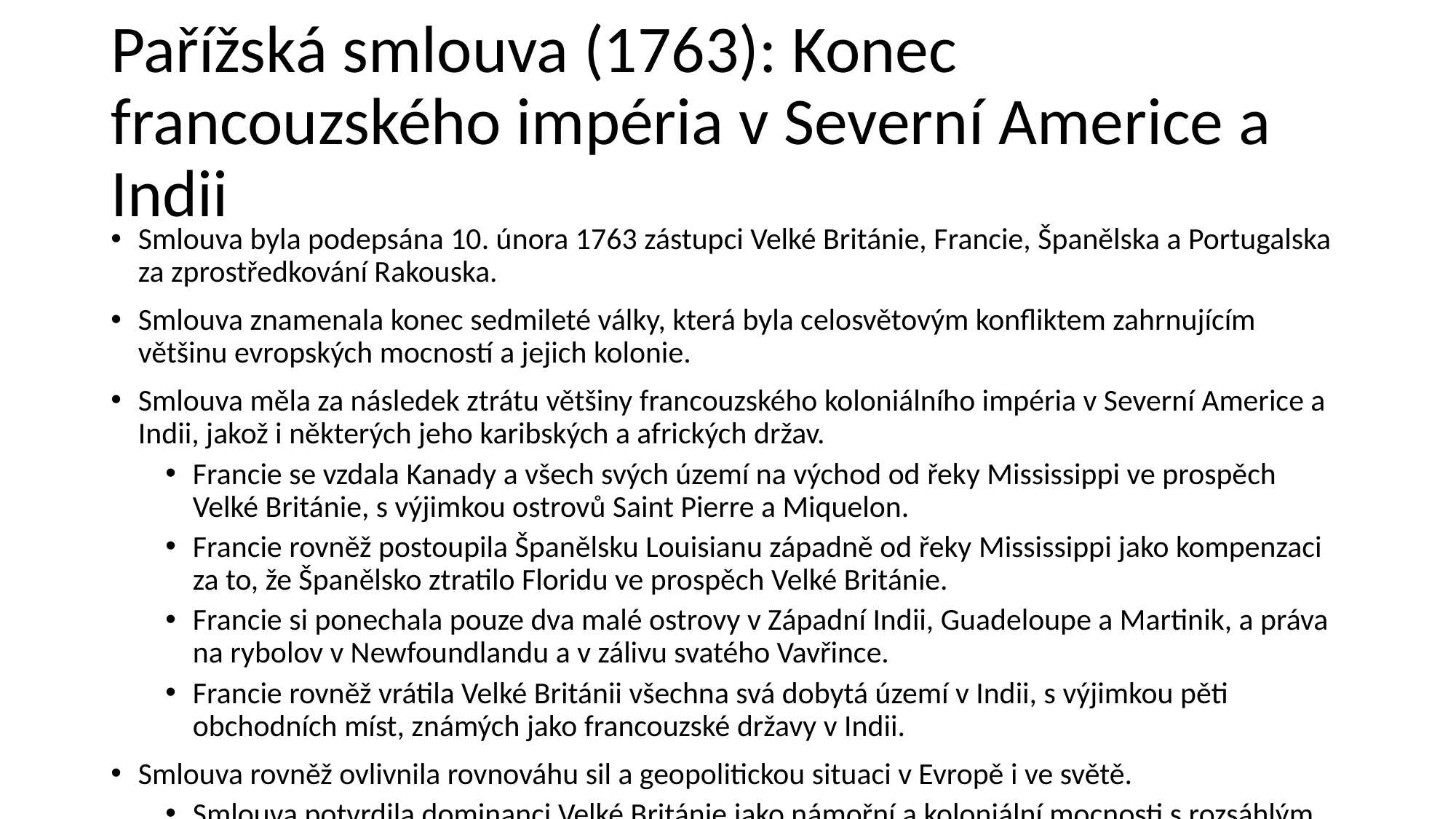

# Pařížská smlouva (1763): Konec francouzského impéria v Severní Americe a Indii
Smlouva byla podepsána 10. února 1763 zástupci Velké Británie, Francie, Španělska a Portugalska za zprostředkování Rakouska.
Smlouva znamenala konec sedmileté války, která byla celosvětovým konfliktem zahrnujícím většinu evropských mocností a jejich kolonie.
Smlouva měla za následek ztrátu většiny francouzského koloniálního impéria v Severní Americe a Indii, jakož i některých jeho karibských a afrických držav.
Francie se vzdala Kanady a všech svých území na východ od řeky Mississippi ve prospěch Velké Británie, s výjimkou ostrovů Saint Pierre a Miquelon.
Francie rovněž postoupila Španělsku Louisianu západně od řeky Mississippi jako kompenzaci za to, že Španělsko ztratilo Floridu ve prospěch Velké Británie.
Francie si ponechala pouze dva malé ostrovy v Západní Indii, Guadeloupe a Martinik, a práva na rybolov v Newfoundlandu a v zálivu svatého Vavřince.
Francie rovněž vrátila Velké Británii všechna svá dobytá území v Indii, s výjimkou pěti obchodních míst, známých jako francouzské državy v Indii.
Smlouva rovněž ovlivnila rovnováhu sil a geopolitickou situaci v Evropě i ve světě.
Smlouva potvrdila dominanci Velké Británie jako námořní a koloniální mocnosti s rozsáhlým impériem rozkládajícím se v Severní Americe, Indii a dalších regionech.
Smlouva také oslabila vliv a prestiž Francie jako kontinentální a koloniální mocnosti a zvýšila její odpor a rivalitu s Velkou Británií.
Smlouva také vyvolala nespokojenost některých britských kolonií, zejména v Severní Americe, kde se cítily mateřskou zemí zanedbávané a utlačované, což o deset let později vedlo k americké revoluci.